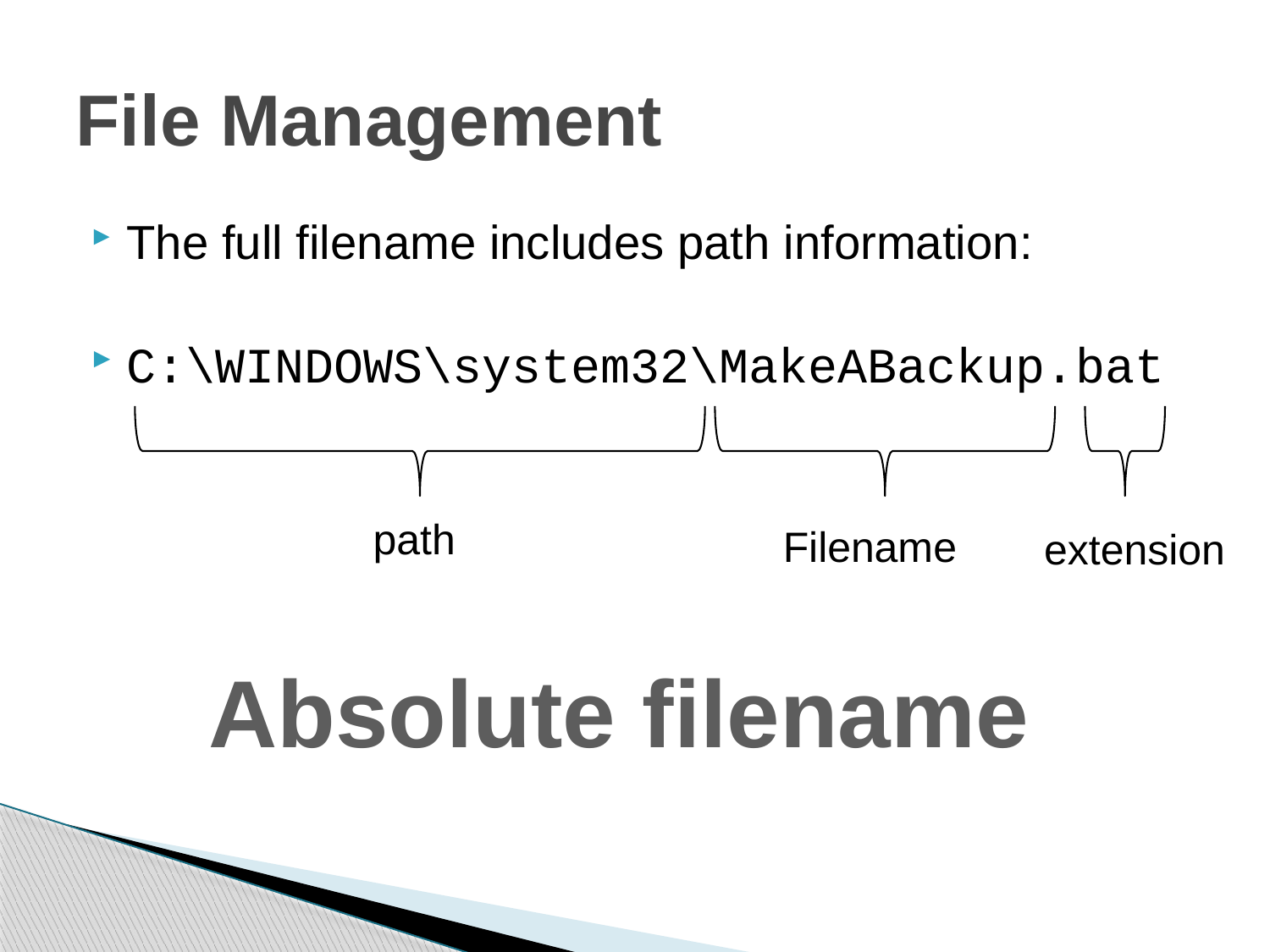

# File Management

The full filename includes path information:

C:\WINDOWS\system32\MakeABackup.bat

path
Filename
extension
Absolute filename